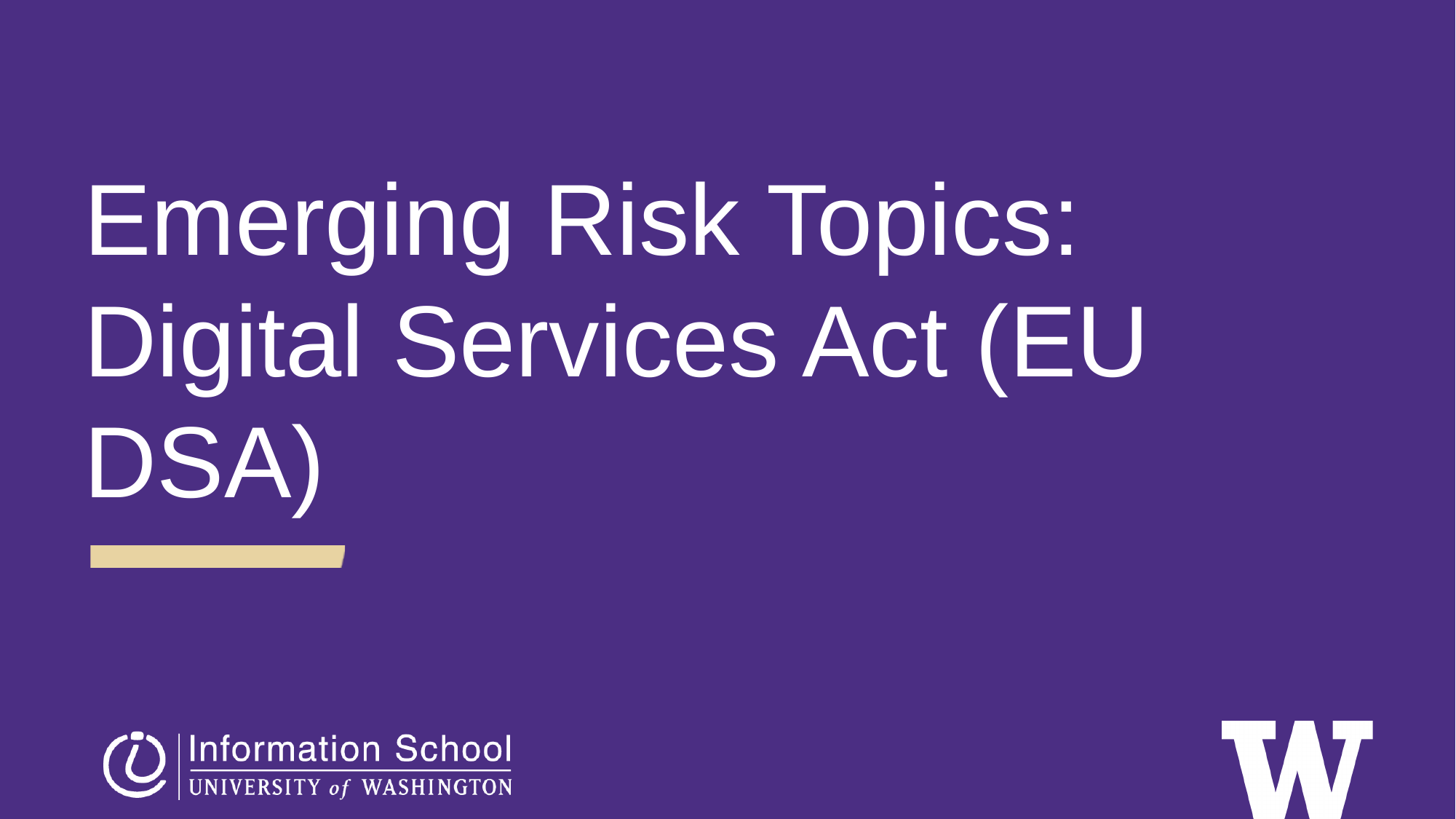

Emerging Risk Topics: Digital Services Act (EU DSA)